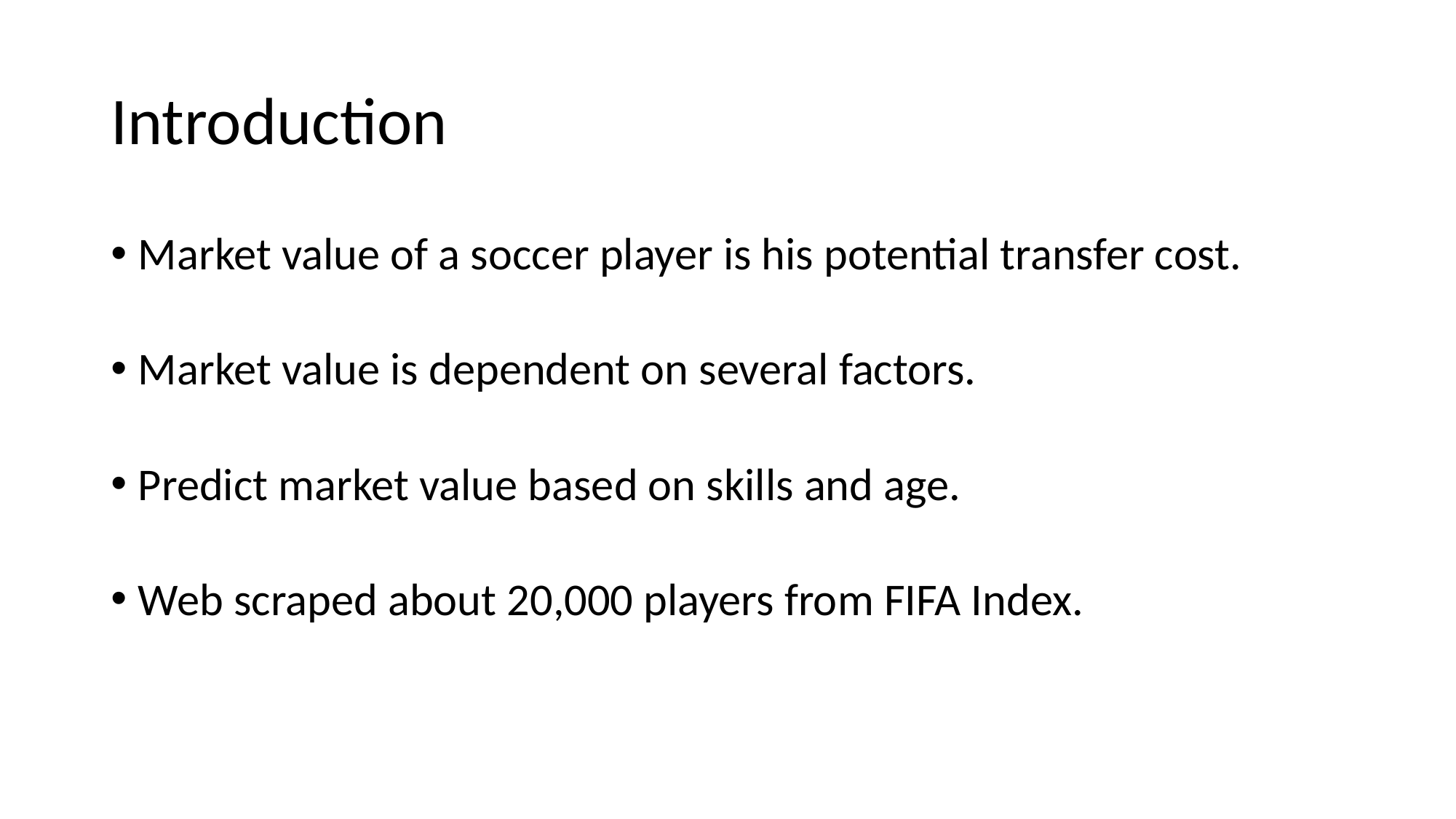

# Introduction
Market value of a soccer player is his potential transfer cost.
Market value is dependent on several factors.
Predict market value based on skills and age.
Web scraped about 20,000 players from FIFA Index.